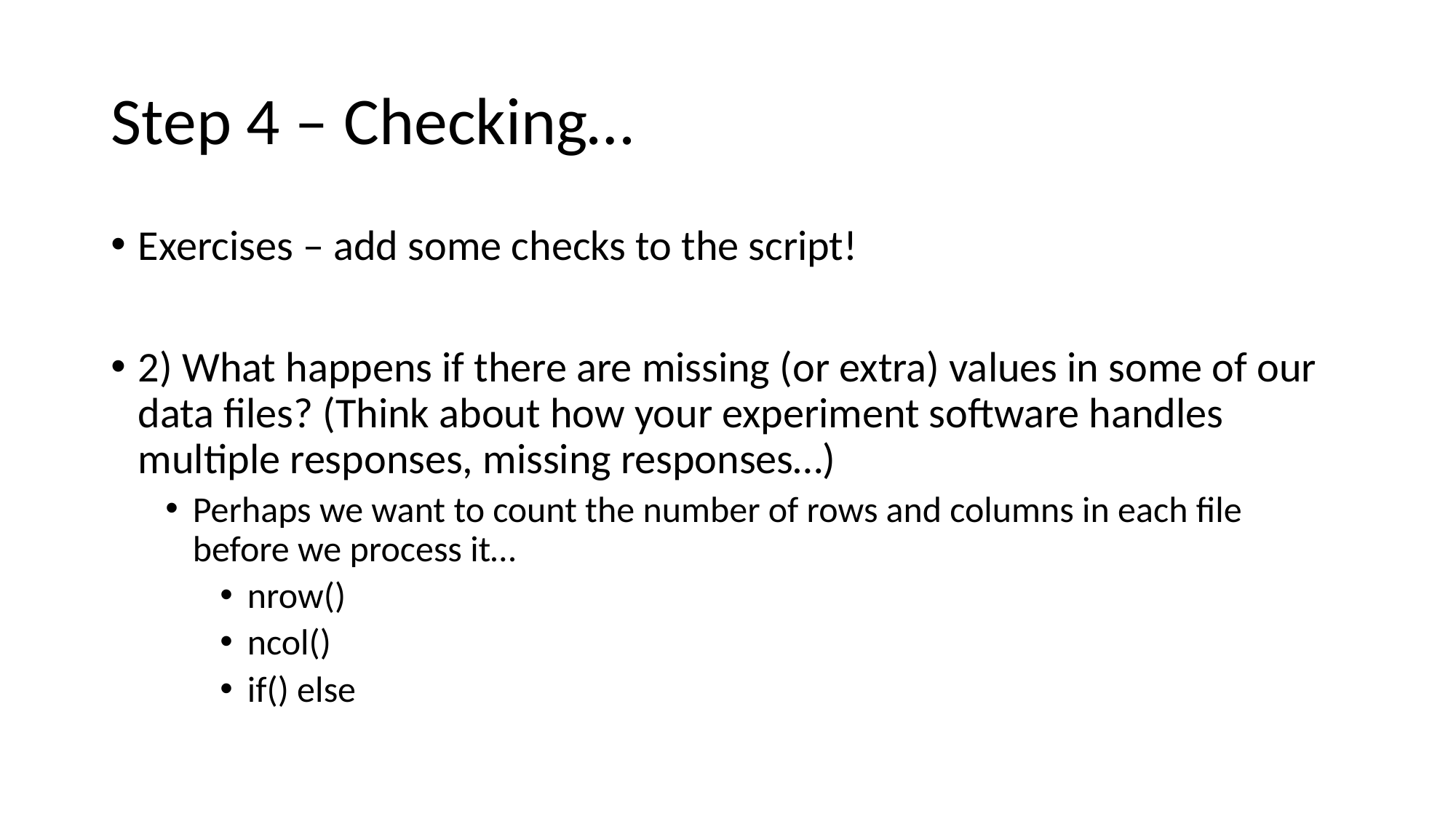

# Step 4 – Checking…
Exercises – add some checks to the script!

2) What happens if there are missing (or extra) values in some of our data files? (Think about how your experiment software handles multiple responses, missing responses…)
Perhaps we want to count the number of rows and columns in each file before we process it…
nrow()
ncol()
if() else